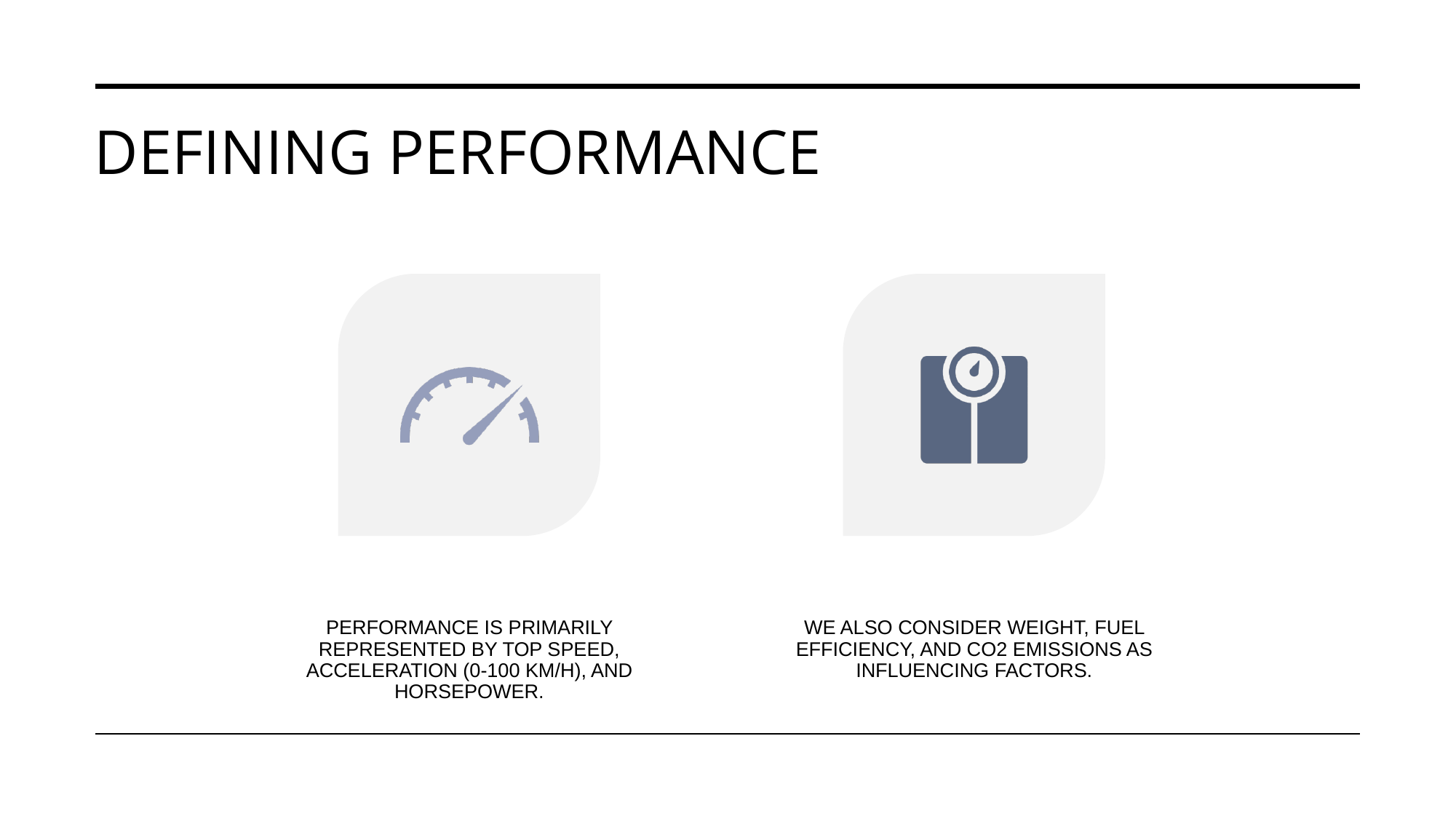

# DEFINING PERFORMANCE

PERFORMANCE IS PRIMARILY REPRESENTED BY TOP SPEED, ACCELERATION (0-100 KM/H), AND HORSEPOWER.

WE ALSO CONSIDER WEIGHT, FUEL EFFICIENCY, AND CO2 EMISSIONS AS INFLUENCING FACTORS.